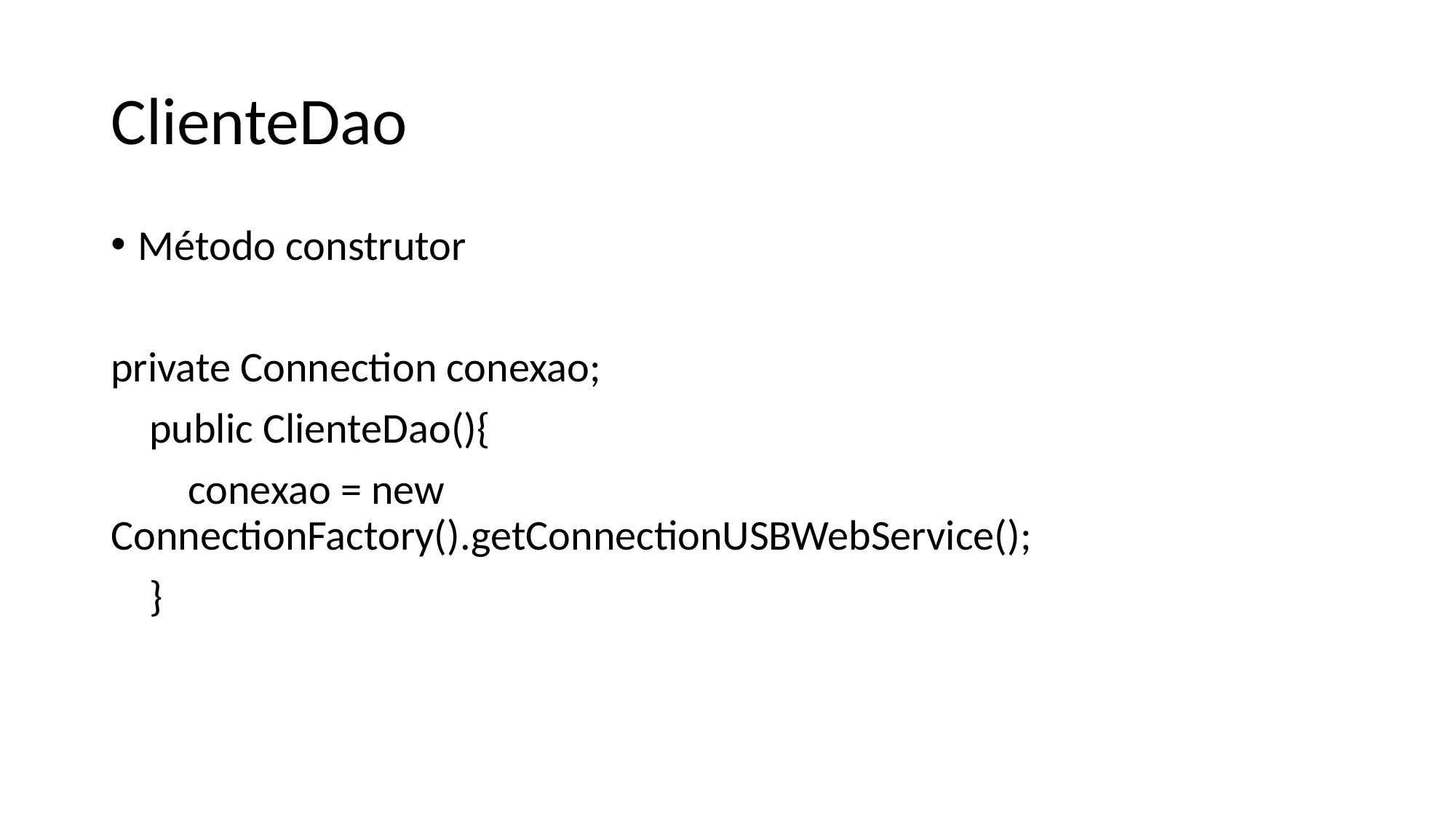

# ClienteDao
Método construtor

private Connection conexao;
    public ClienteDao(){
        conexao = new 				ConnectionFactory().getConnectionUSBWebService();
    }